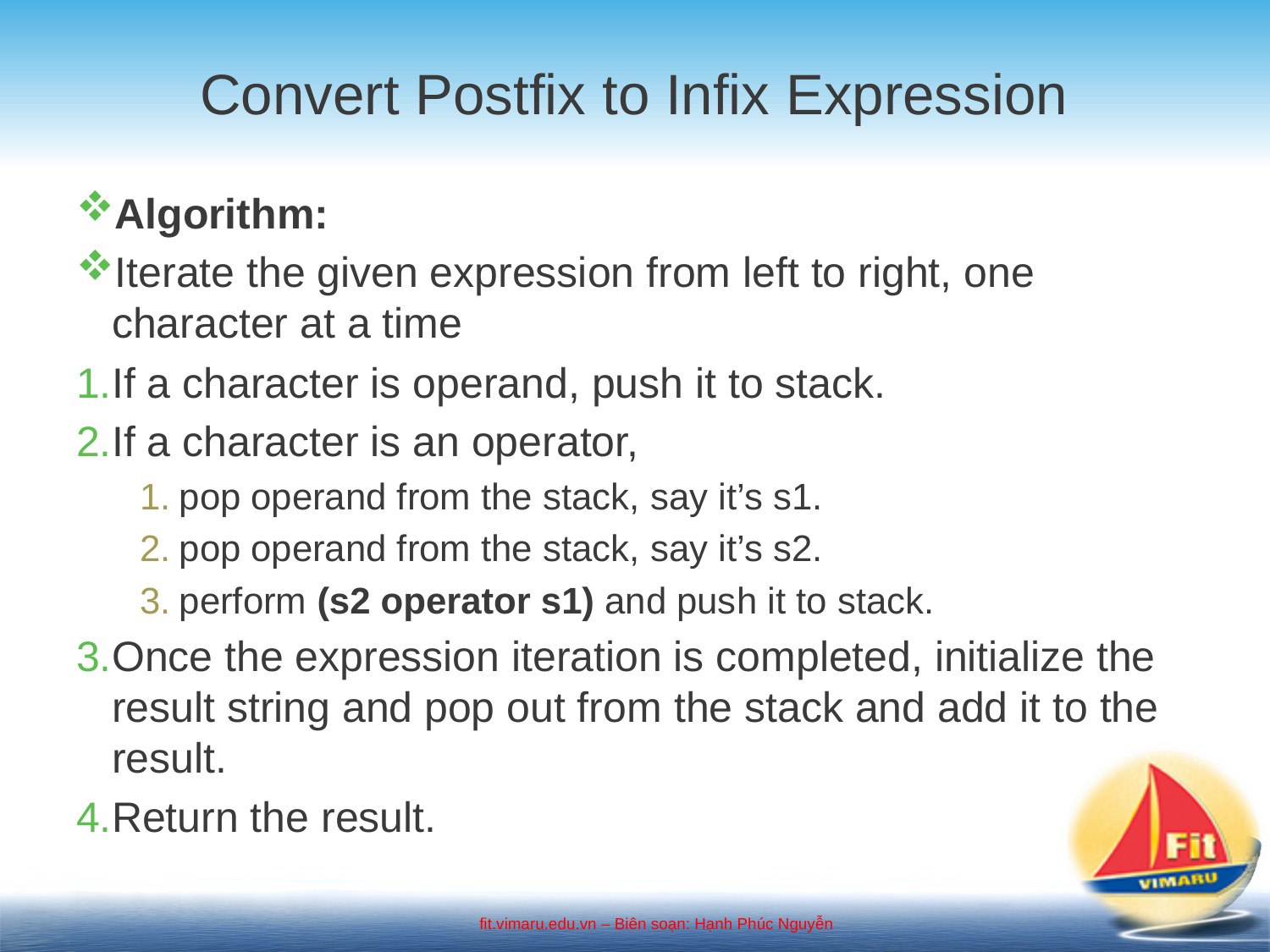

# Convert Postfix to Infix Expression
Algorithm:
Iterate the given expression from left to right, one character at a time
If a character is operand, push it to stack.
If a character is an operator,
pop operand from the stack, say it’s s1.
pop operand from the stack, say it’s s2.
perform (s2 operator s1) and push it to stack.
Once the expression iteration is completed, initialize the result string and pop out from the stack and add it to the result.
Return the result.